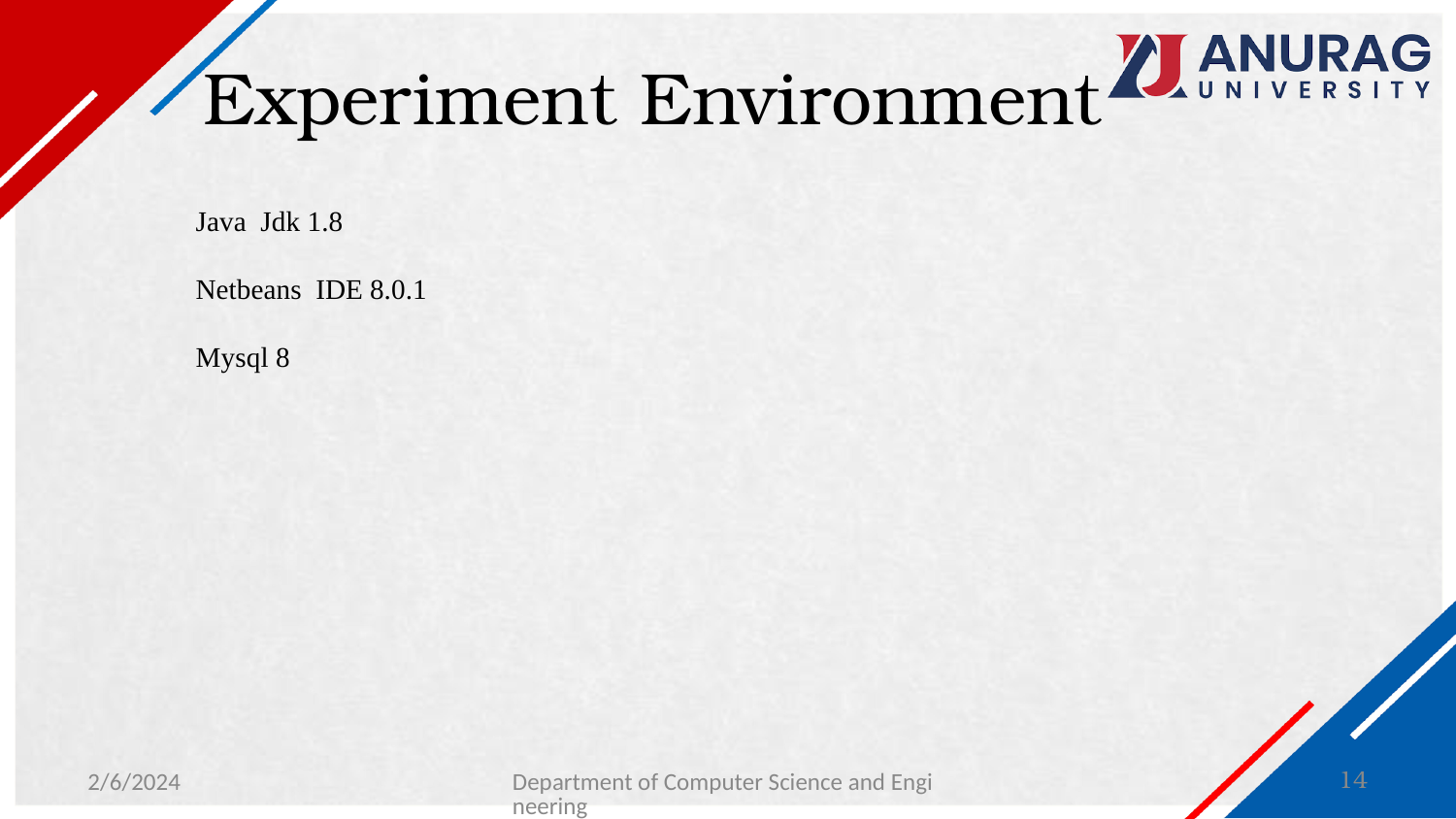

# Experiment Environment
Java  Jdk 1.8

Netbeans  IDE 8.0.1

Mysql 8

2/6/2024
Department of Computer Science and Engineering
14